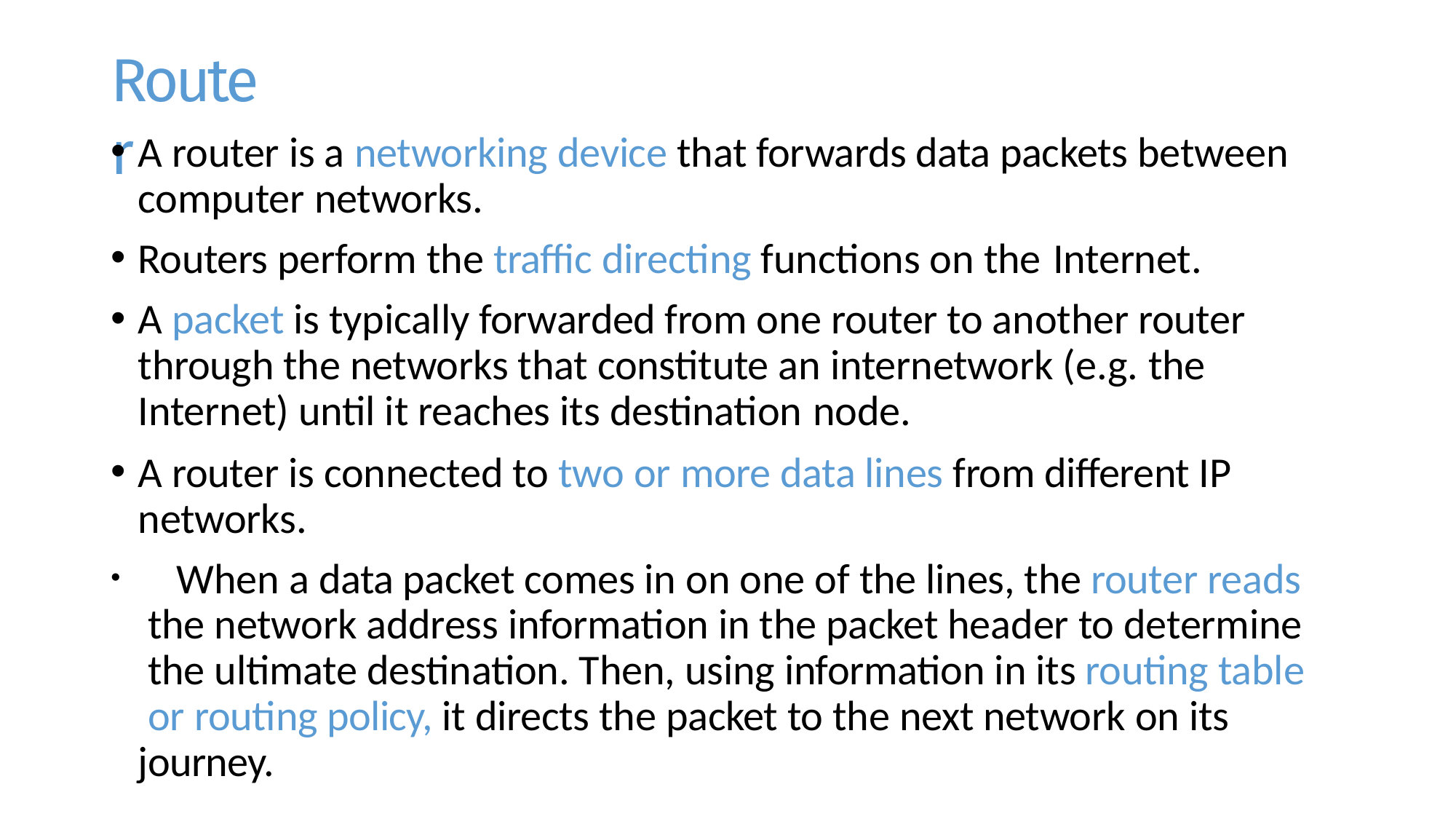

# Router
A router is a networking device that forwards data packets between  computer networks.
Routers perform the traffic directing functions on the Internet.
A packet is typically forwarded from one router to another router  through the networks that constitute an internetwork (e.g. the  Internet) until it reaches its destination node.
A router is connected to two or more data lines from different IP  networks.
	When a data packet comes in on one of the lines, the router reads  the network address information in the packet header to determine  the ultimate destination. Then, using information in its routing table  or routing policy, it directs the packet to the next network on its  journey.